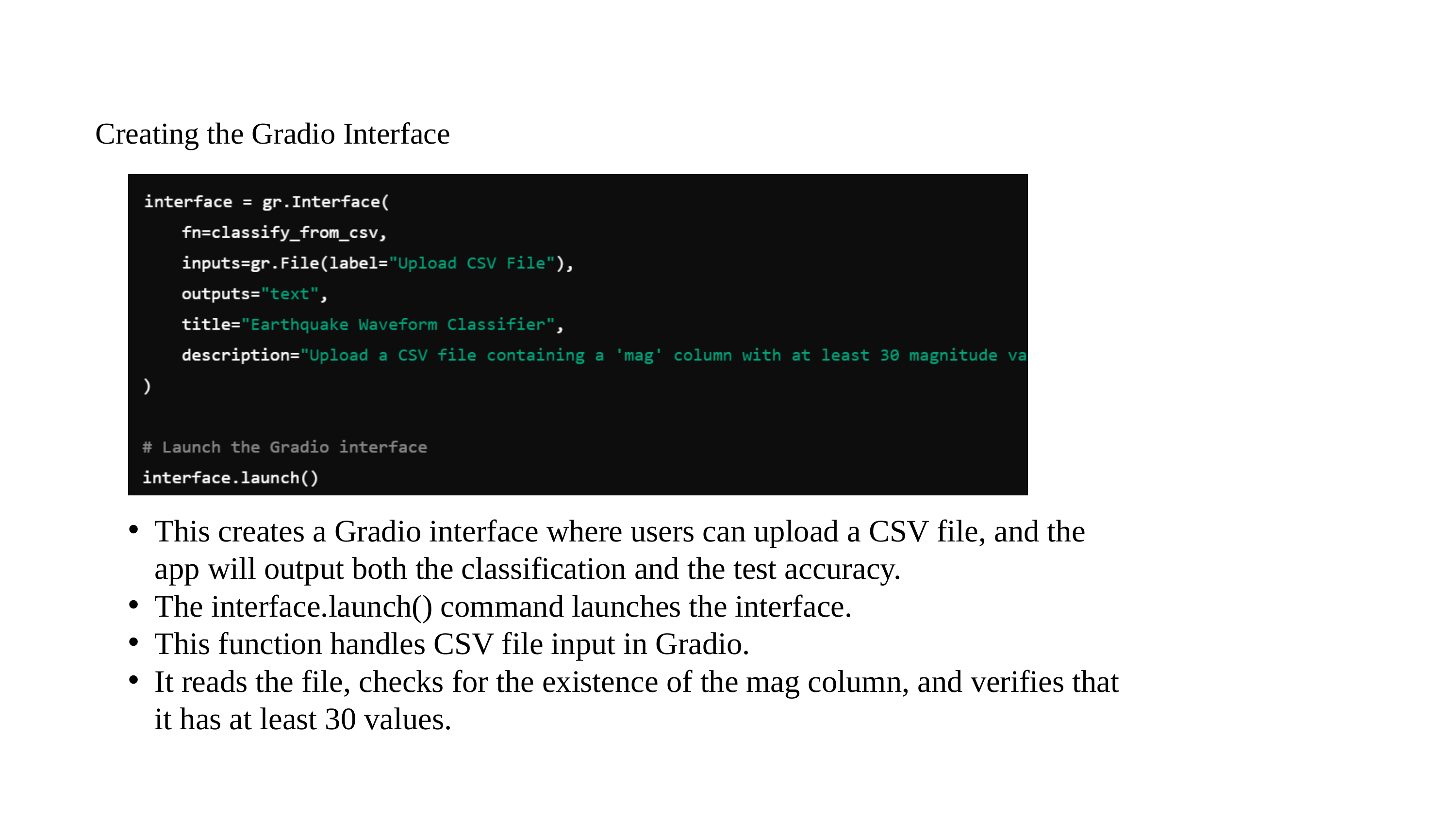

Creating the Gradio Interface

This creates a Gradio interface where users can upload a CSV file, and the app will output both the classification and the test accuracy.
The interface.launch() command launches the interface.
This function handles CSV file input in Gradio.
It reads the file, checks for the existence of the mag column, and verifies that it has at least 30 values.